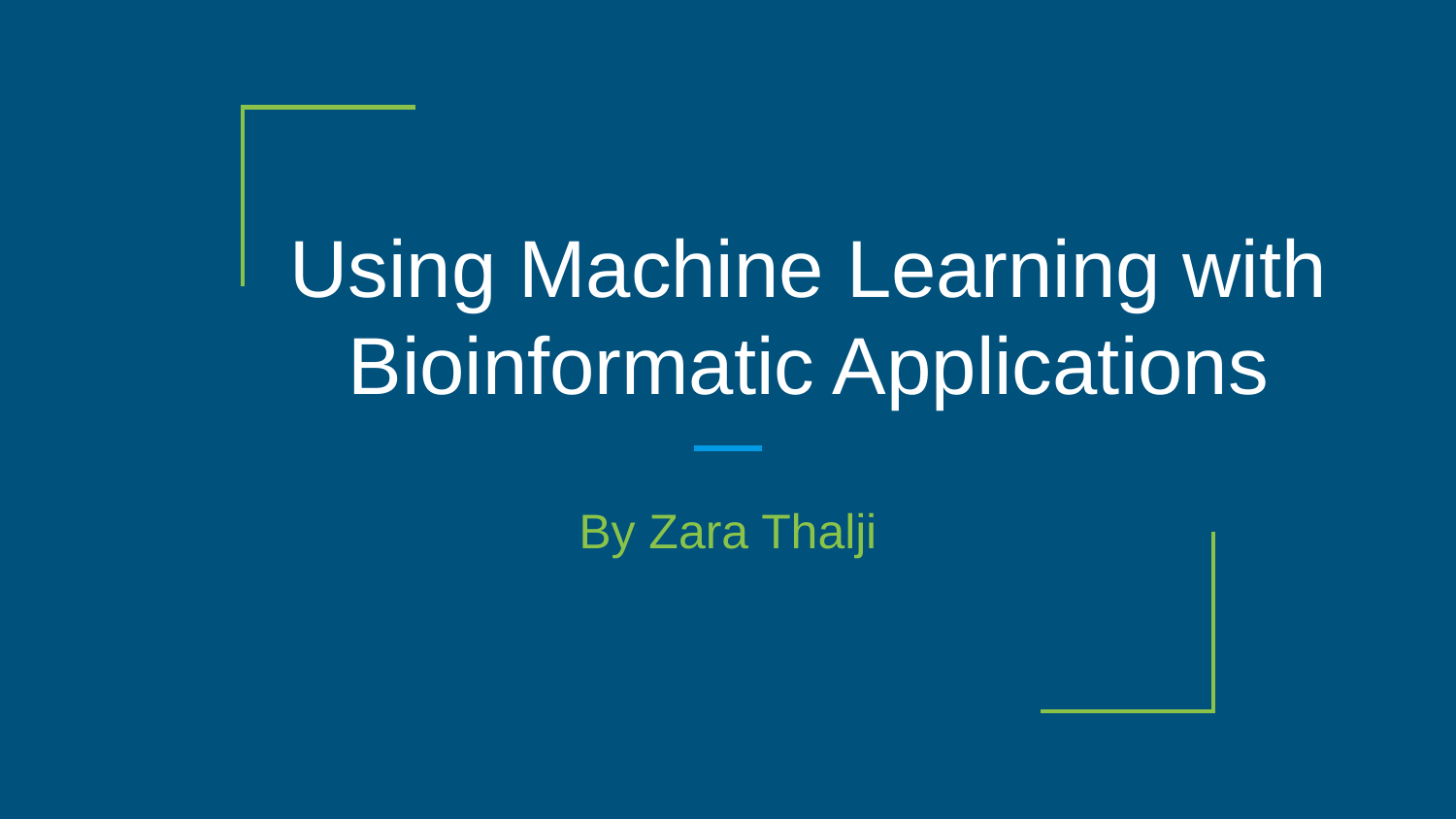

# Using Machine Learning with Bioinformatic Applications
By Zara Thalji